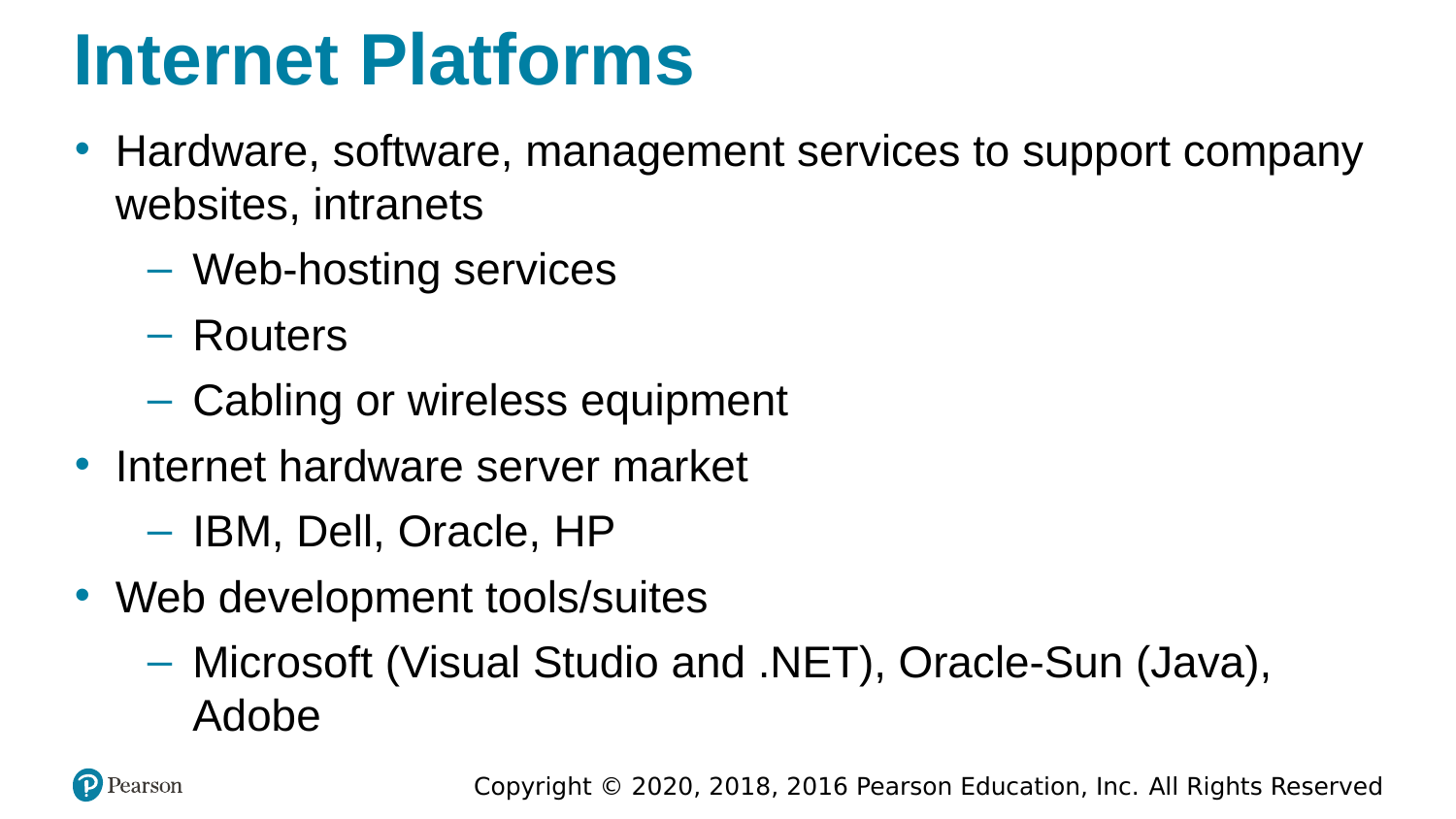

# Internet Platforms
Hardware, software, management services to support company websites, intranets
Web-hosting services
Routers
Cabling or wireless equipment
Internet hardware server market
I B M, Dell, Oracle, H P
Web development tools/suites
Microsoft (Visual Studio and .NET), Oracle-Sun (Java), Adobe